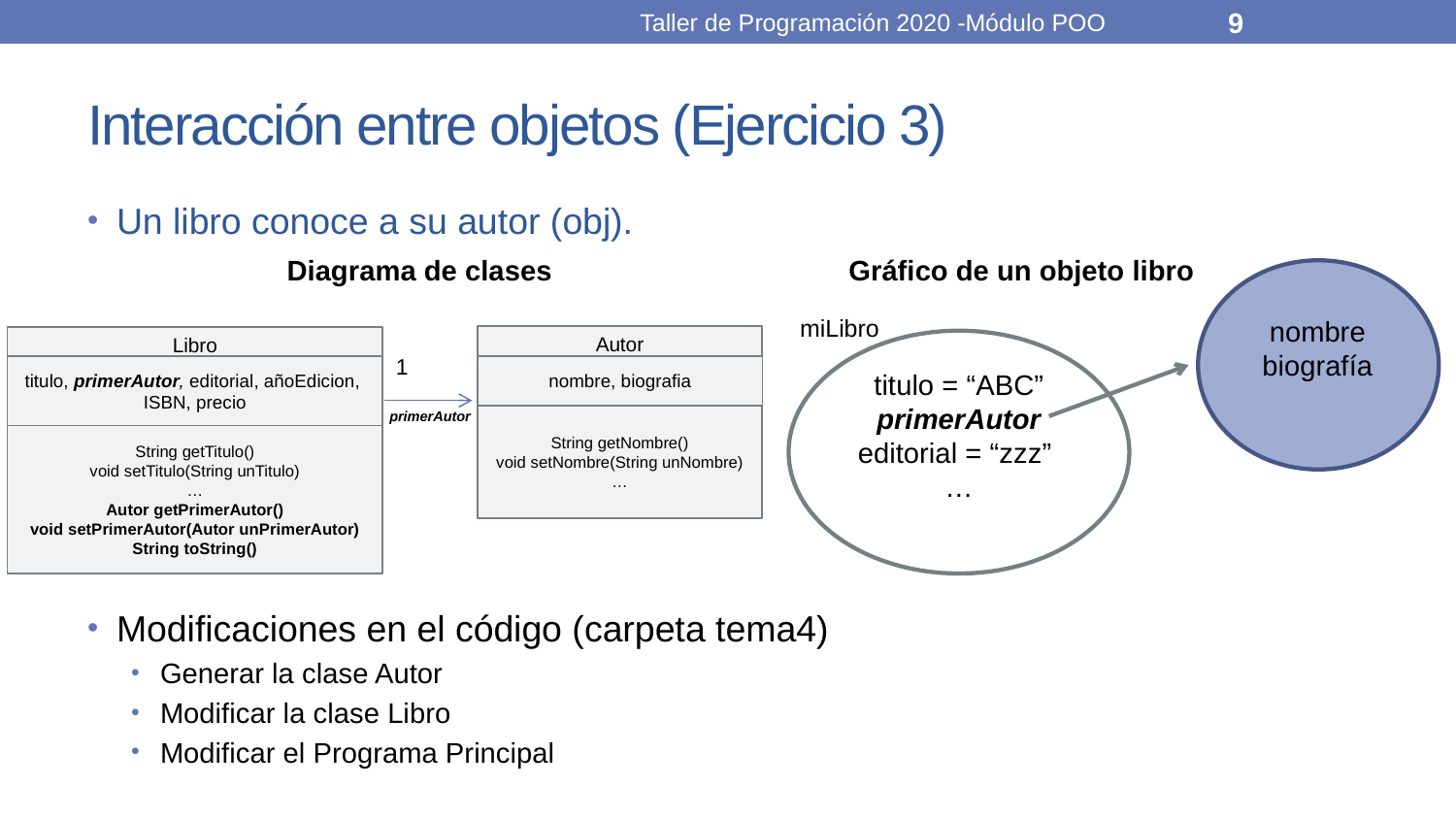

Taller de Programación 2020 -Módulo POO
9
# Interacción entre objetos (Ejercicio 3)
Un libro conoce a su autor (obj).

Modificaciones en el código (carpeta tema4)
Generar la clase Autor
Modificar la clase Libro
Modificar el Programa Principal
Diagrama de clases
Gráfico de un objeto libro

miLibro
nombre
biografía

Autor
nombre, biografia
String getNombre()
void setNombre(String unNombre)
…
Libro
titulo, primerAutor, editorial, añoEdicion,  ISBN, precio
String getTitulo()
void setTitulo(String unTitulo)
…
Autor getPrimerAutor()
void setPrimerAutor(Autor unPrimerAutor)
String toString()
1
primerAutor
titulo = “ABC” primerAutor editorial = “zzz”
…